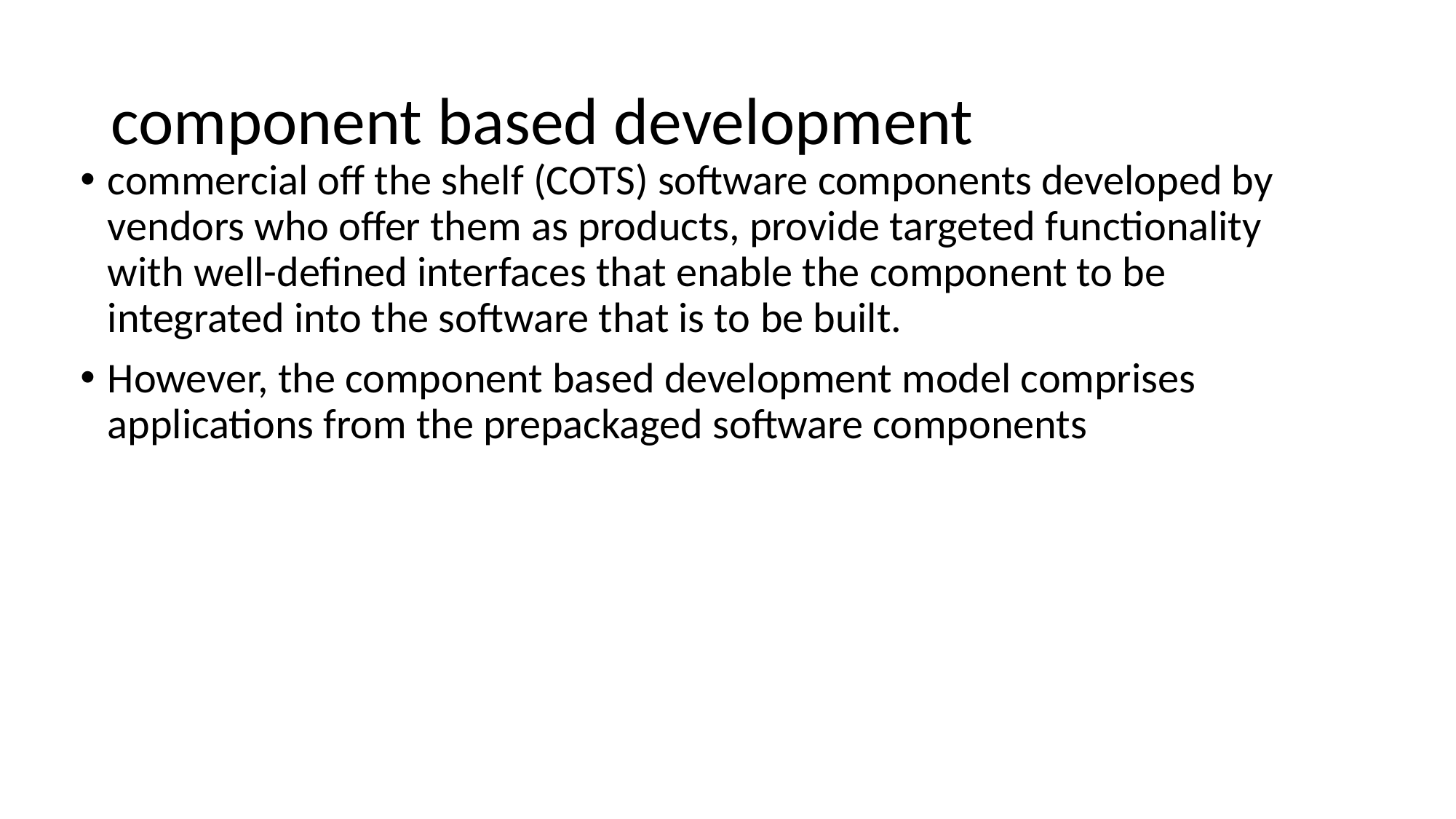

# component based development
commercial off the shelf (COTS) software components developed by vendors who offer them as products, provide targeted functionality with well-defined interfaces that enable the component to be integrated into the software that is to be built.
However, the component based development model comprises applications from the prepackaged software components